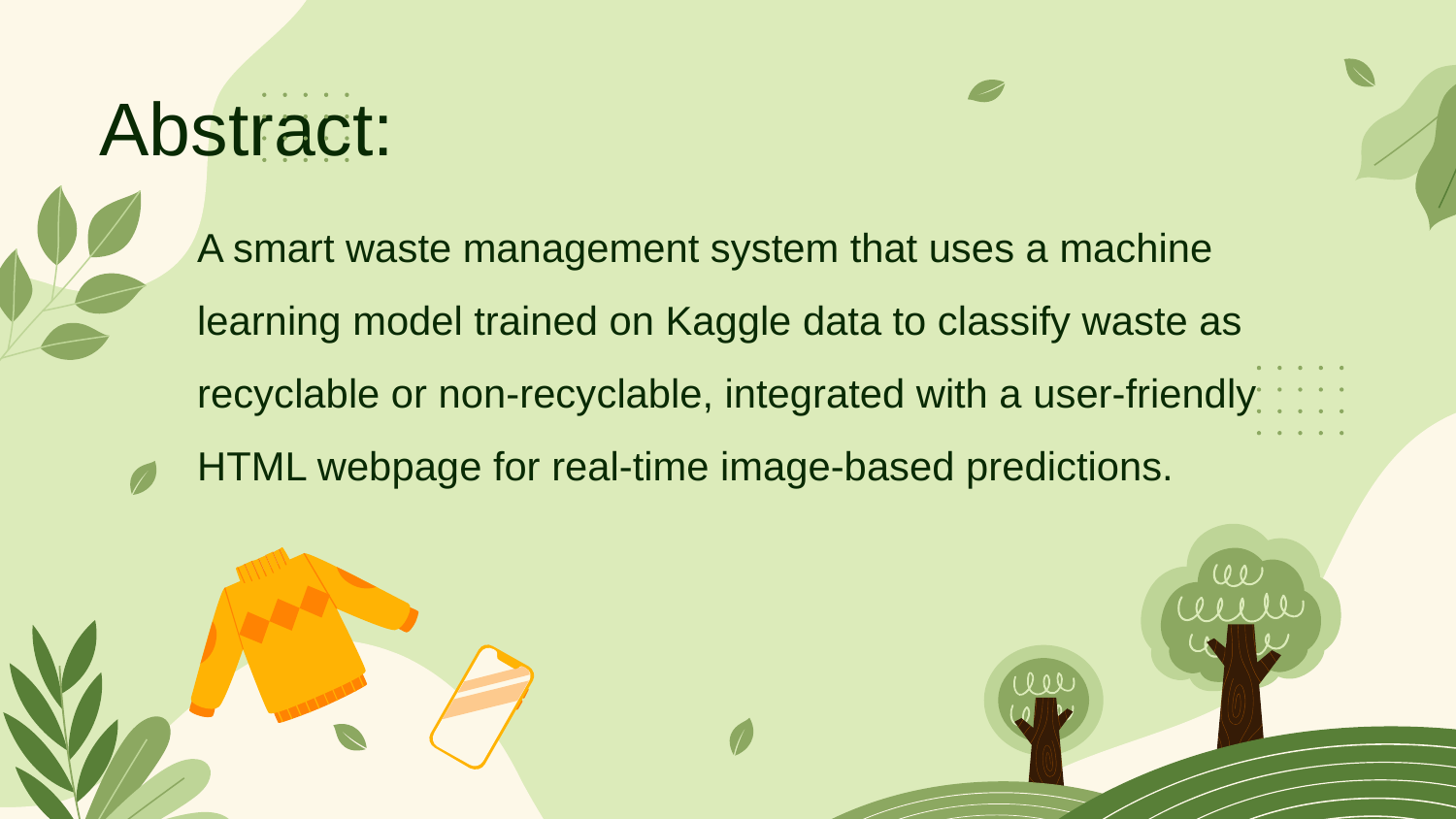

# Abstract:

A smart waste management system that uses a machine learning model trained on Kaggle data to classify waste as recyclable or non-recyclable, integrated with a user-friendly HTML webpage for real-time image-based predictions.